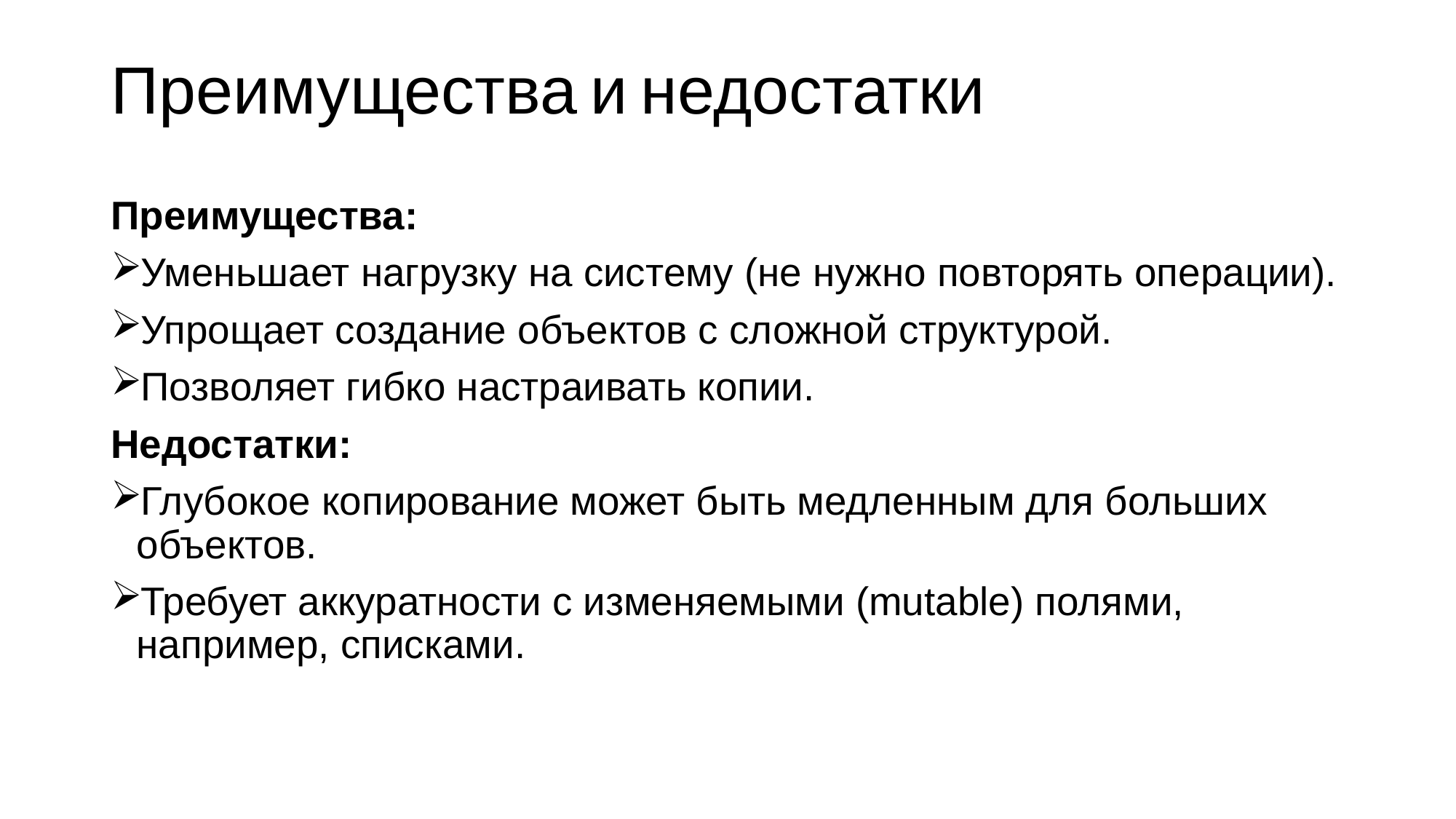

# Преимущества и недостатки
Преимущества:
Уменьшает нагрузку на систему (не нужно повторять операции).
Упрощает создание объектов с сложной структурой.
Позволяет гибко настраивать копии.
Недостатки:
Глубокое копирование может быть медленным для больших объектов.
Требует аккуратности с изменяемыми (mutable) полями, например, списками.